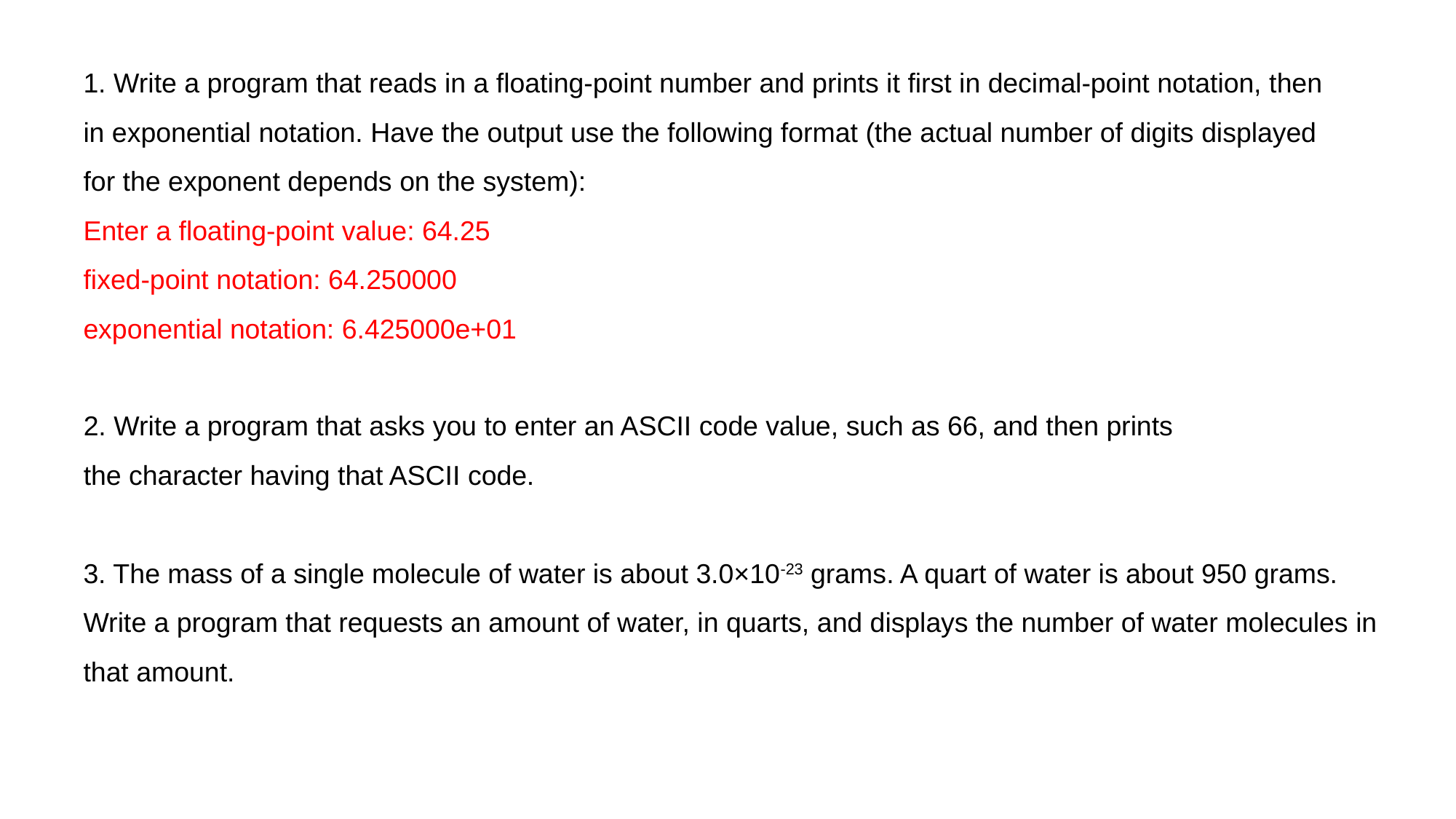

1. Write a program that reads in a floating-point number and prints it first in decimal-point notation, then in exponential notation. Have the output use the following format (the actual number of digits displayed for the exponent depends on the system):
Enter a floating-point value: 64.25
fixed-point notation: 64.250000
exponential notation: 6.425000e+01
2. Write a program that asks you to enter an ASCII code value, such as 66, and then prints
the character having that ASCII code.
3. The mass of a single molecule of water is about 3.0×10-23 grams. A quart of water is about 950 grams. Write a program that requests an amount of water, in quarts, and displays the number of water molecules in that amount.